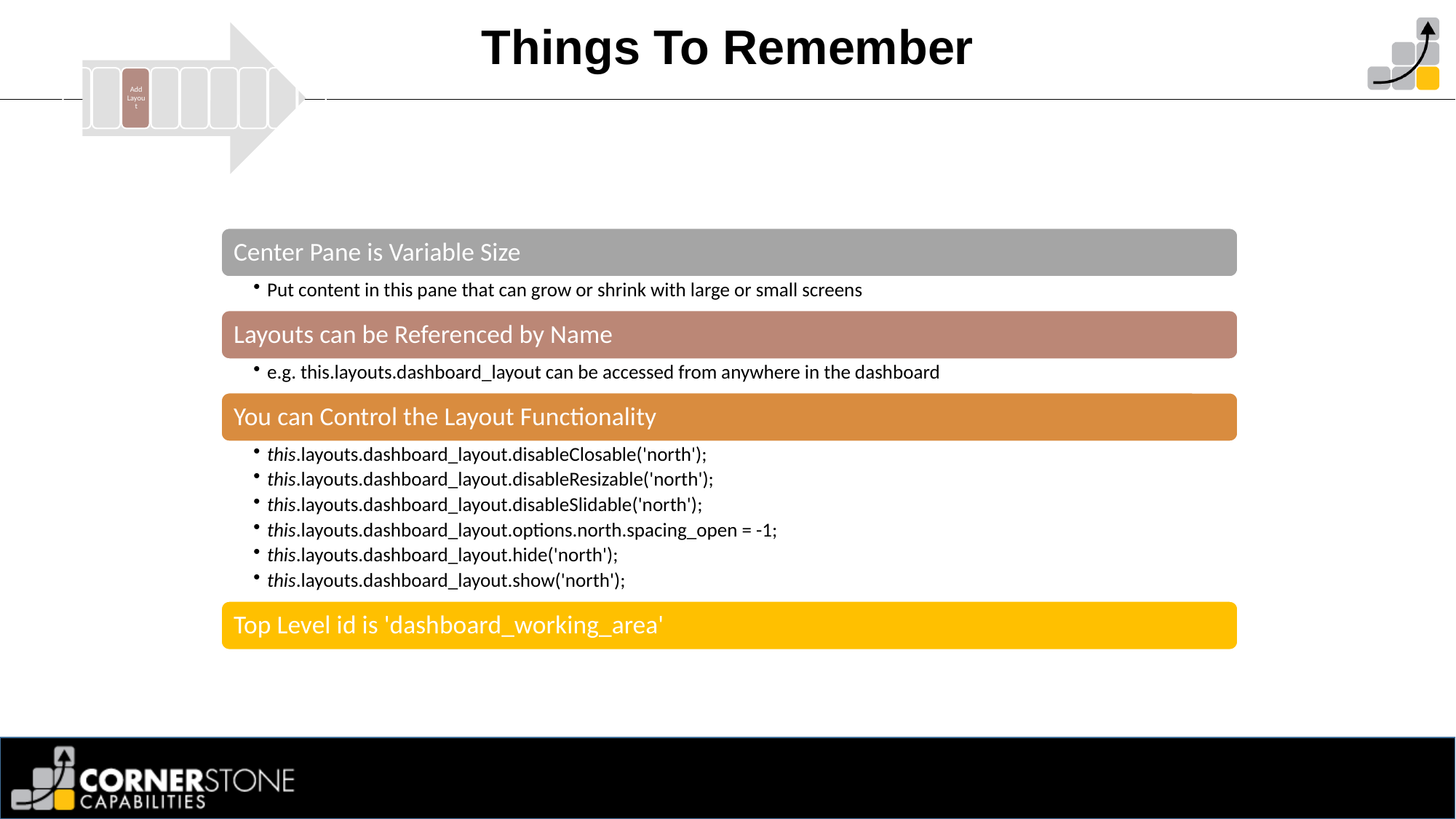

# Things To Remember

Add Layout

Center Pane is Variable Size
Put content in this pane that can grow or shrink with large or small screens
Layouts can be Referenced by Name
e.g. this.layouts.dashboard_layout can be accessed from anywhere in the dashboard
You can Control the Layout Functionality
this.layouts.dashboard_layout.disableClosable('north');
this.layouts.dashboard_layout.disableResizable('north');
this.layouts.dashboard_layout.disableSlidable('north');
this.layouts.dashboard_layout.options.north.spacing_open = -1;
this.layouts.dashboard_layout.hide('north');
this.layouts.dashboard_layout.show('north');
Top Level id is 'dashboard_working_area'